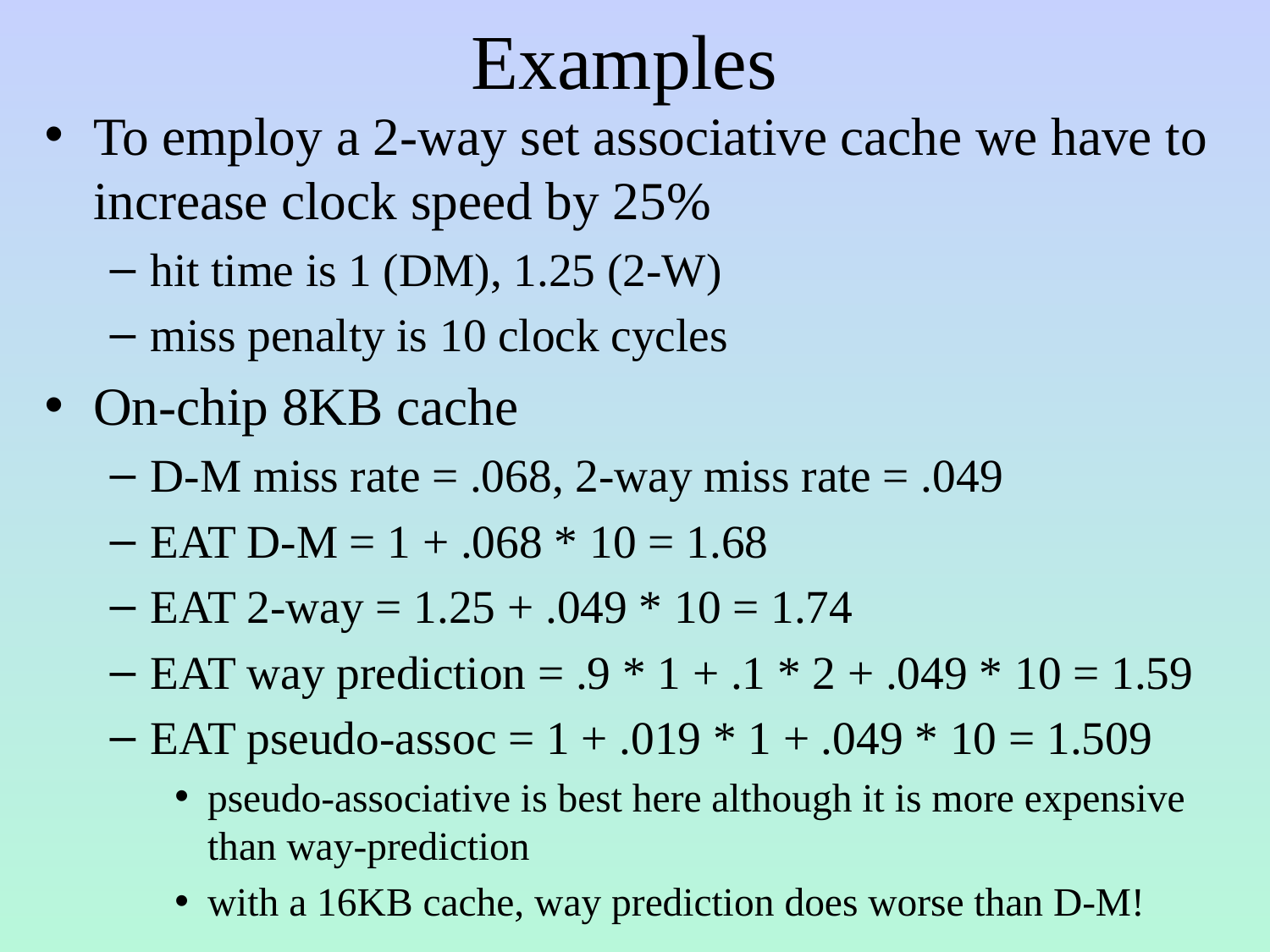

# Examples
To employ a 2-way set associative cache we have to increase clock speed by 25%
hit time is 1 (DM), 1.25 (2-W)
miss penalty is 10 clock cycles
On-chip 8KB cache
D-M miss rate = .068, 2-way miss rate = .049
EAT D-M = 1 + .068 * 10 = 1.68
EAT 2-way = 1.25 + .049 * 10 = 1.74
EAT way prediction = .9 * 1 + .1 * 2 + .049 * 10 = 1.59
EAT pseudo-assoc = 1 + .019 * 1 + .049 * 10 = 1.509
pseudo-associative is best here although it is more expensive than way-prediction
with a 16KB cache, way prediction does worse than D-M!